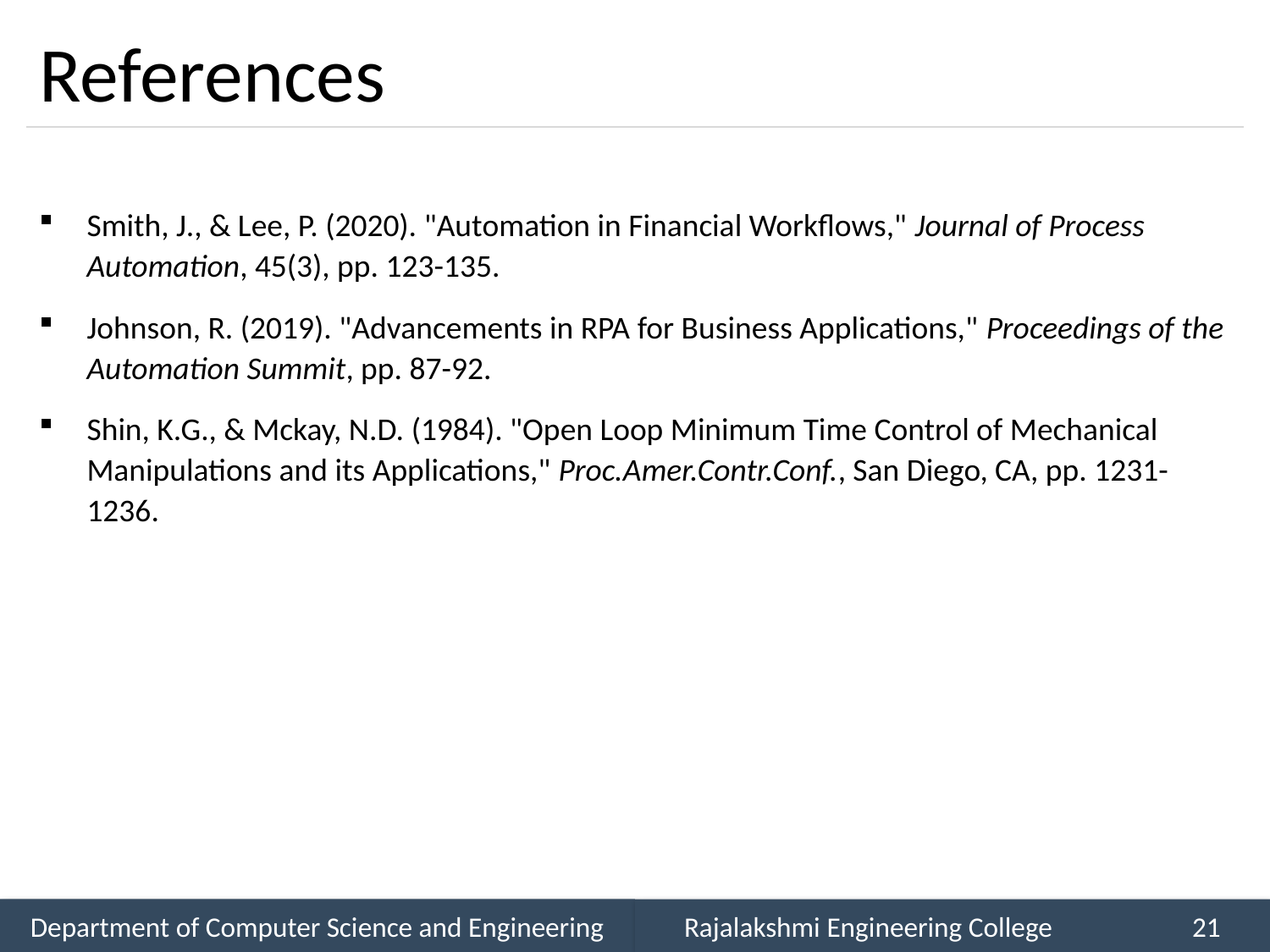

# References

Smith, J., & Lee, P. (2020). "Automation in Financial Workflows," Journal of Process Automation, 45(3), pp. 123-135.
Johnson, R. (2019). "Advancements in RPA for Business Applications," Proceedings of the Automation Summit, pp. 87-92.
Shin, K.G., & Mckay, N.D. (1984). "Open Loop Minimum Time Control of Mechanical Manipulations and its Applications," Proc.Amer.Contr.Conf., San Diego, CA, pp. 1231-1236.